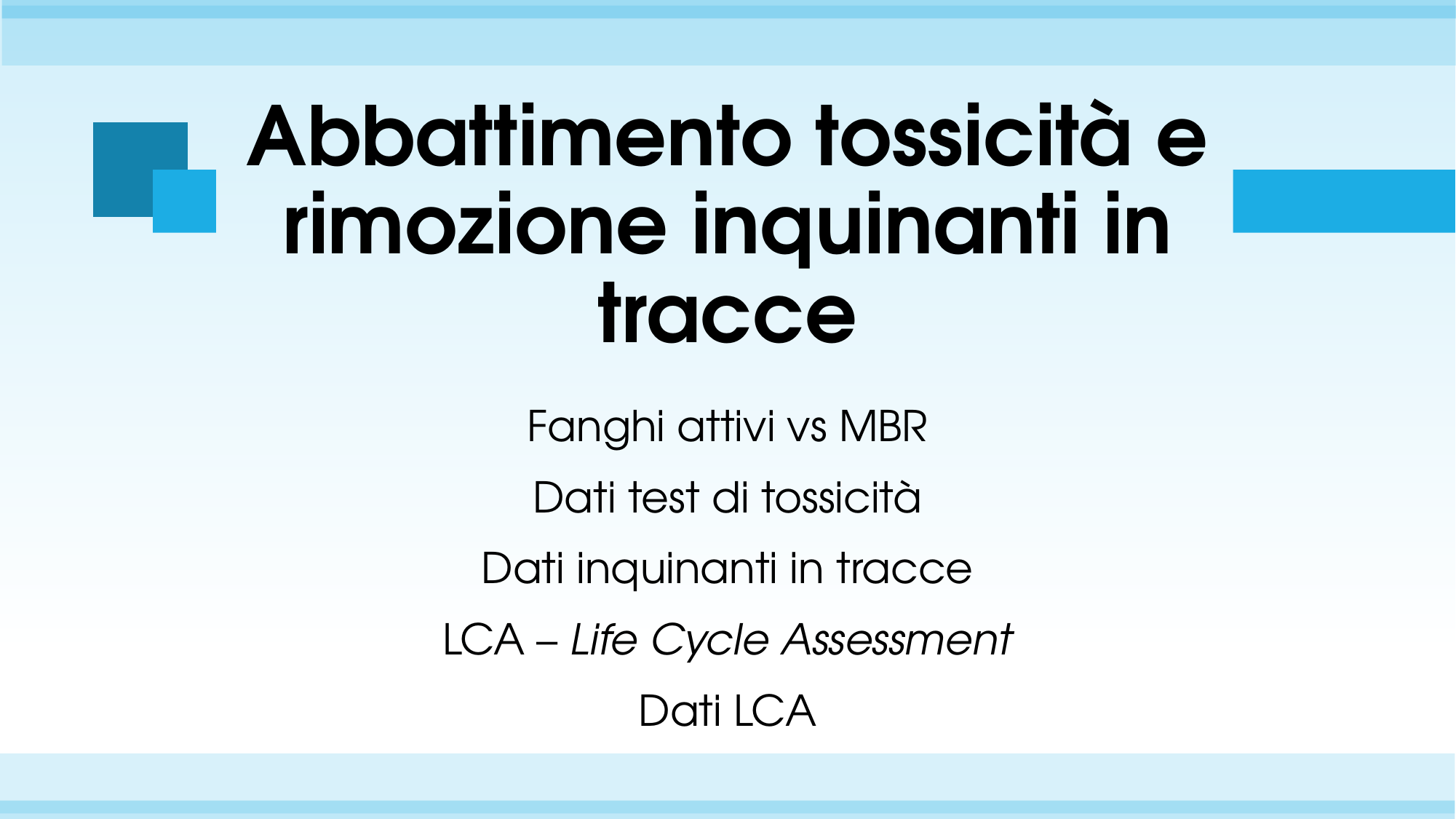

# Abbattimento tossicità e rimozione inquinanti in tracce

Fanghi attivi vs MBR
Dati test di tossicità
Dati inquinanti in tracce
LCA – Life Cycle Assessment
Dati LCA